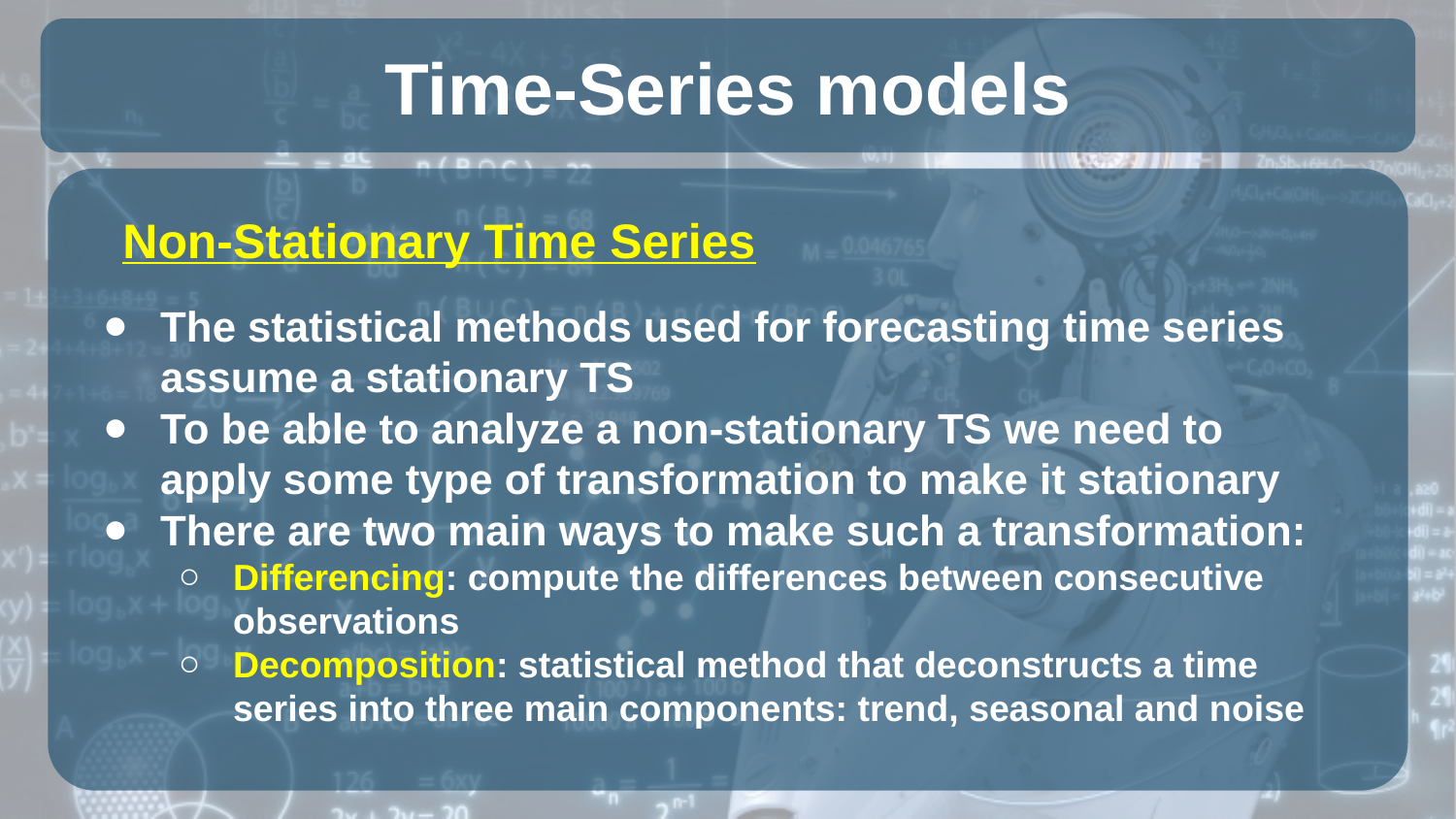

# Time-Series models
Non-Stationary Time Series
The statistical methods used for forecasting time series assume a stationary TS
To be able to analyze a non-stationary TS we need to apply some type of transformation to make it stationary
There are two main ways to make such a transformation:
Differencing: compute the differences between consecutive observations
Decomposition: statistical method that deconstructs a time series into three main components: trend, seasonal and noise